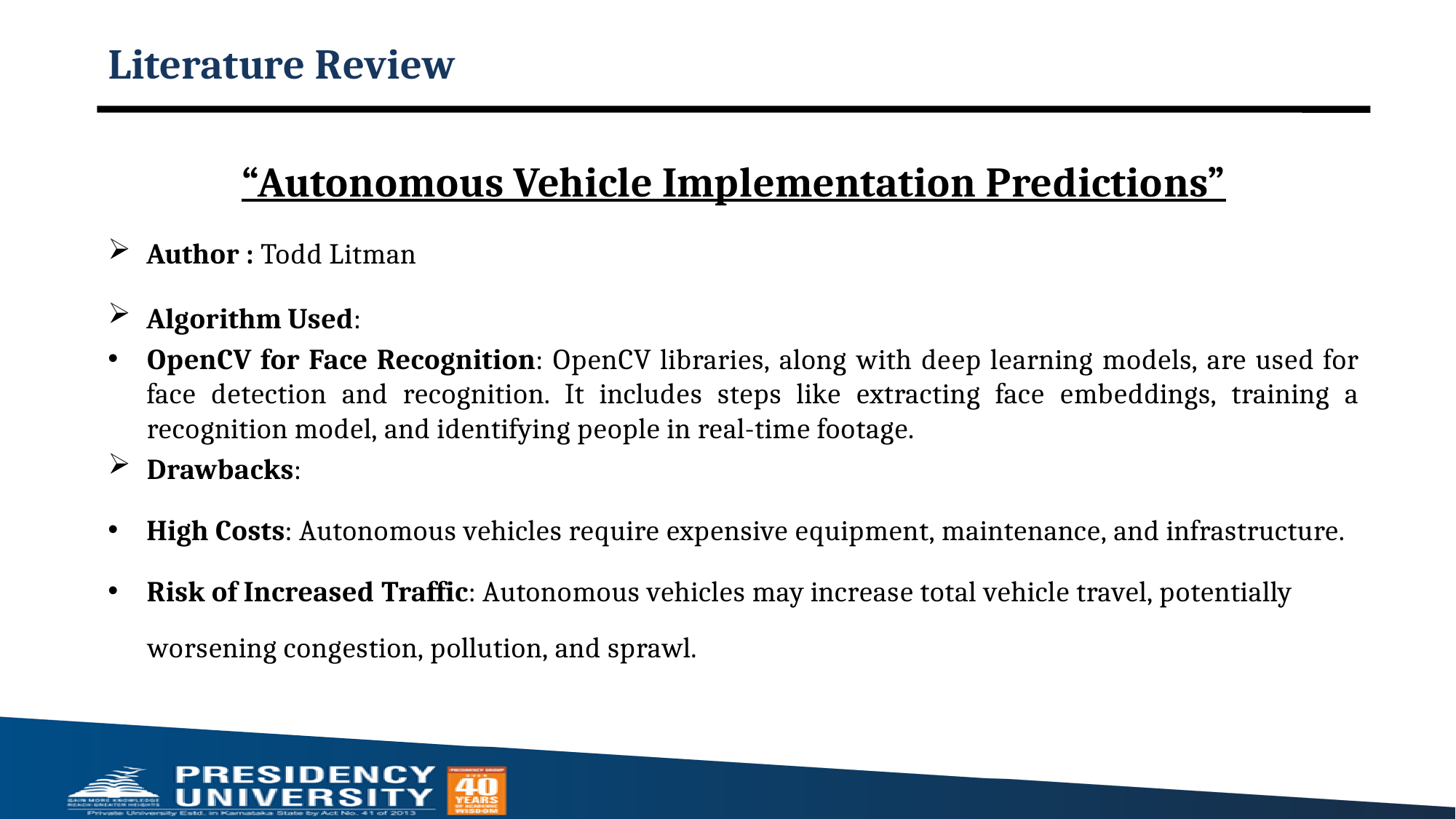

# Literature Review
“Autonomous Vehicle Implementation Predictions”
Author : Todd Litman
Algorithm Used:
OpenCV for Face Recognition: OpenCV libraries, along with deep learning models, are used for face detection and recognition. It includes steps like extracting face embeddings, training a recognition model, and identifying people in real-time footage.
Drawbacks:
High Costs: Autonomous vehicles require expensive equipment, maintenance, and infrastructure.
Risk of Increased Traffic: Autonomous vehicles may increase total vehicle travel, potentially worsening congestion, pollution, and sprawl.